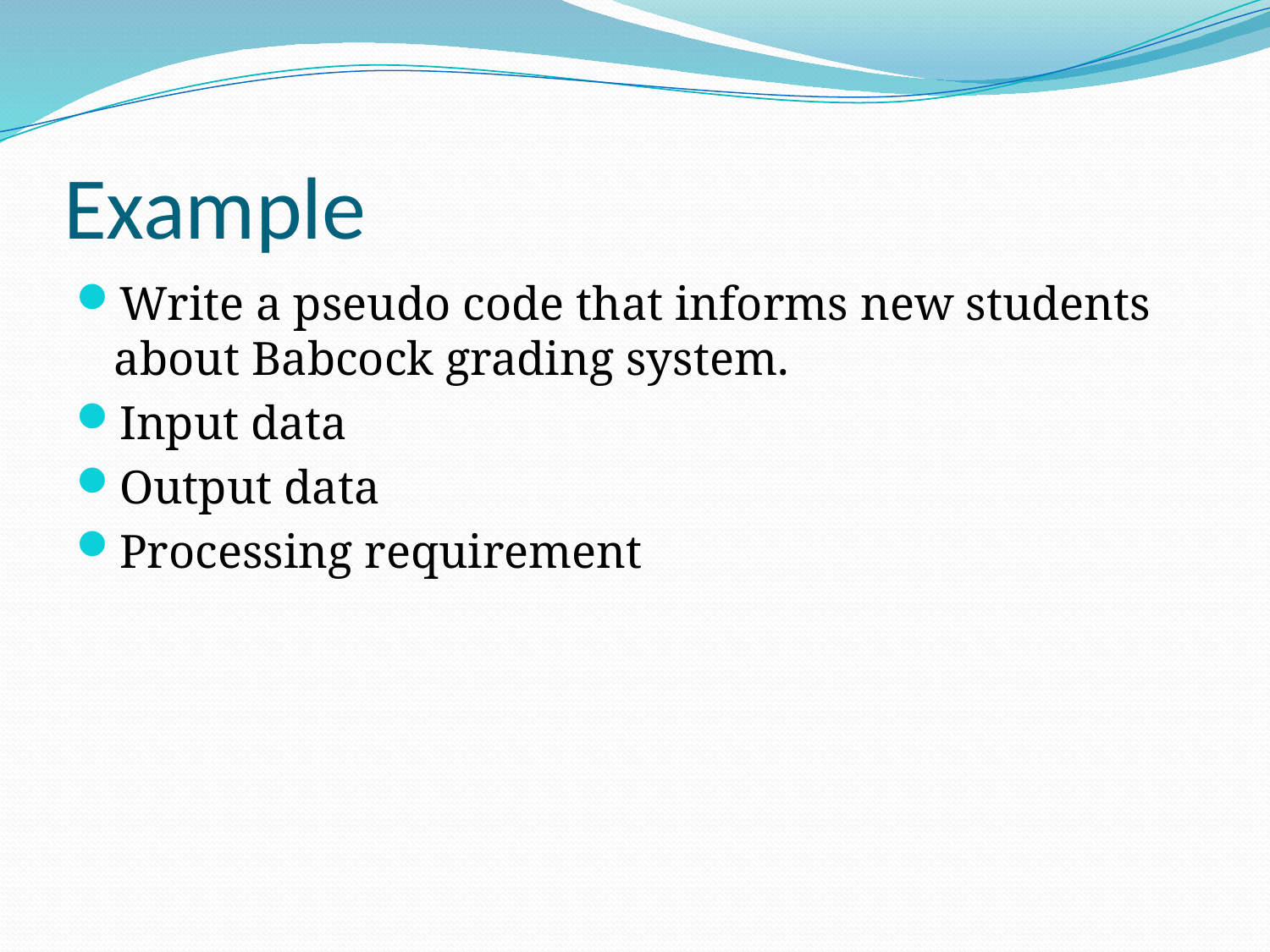

# Example
Write a pseudo code that informs new students about Babcock grading system.
Input data
Output data
Processing requirement